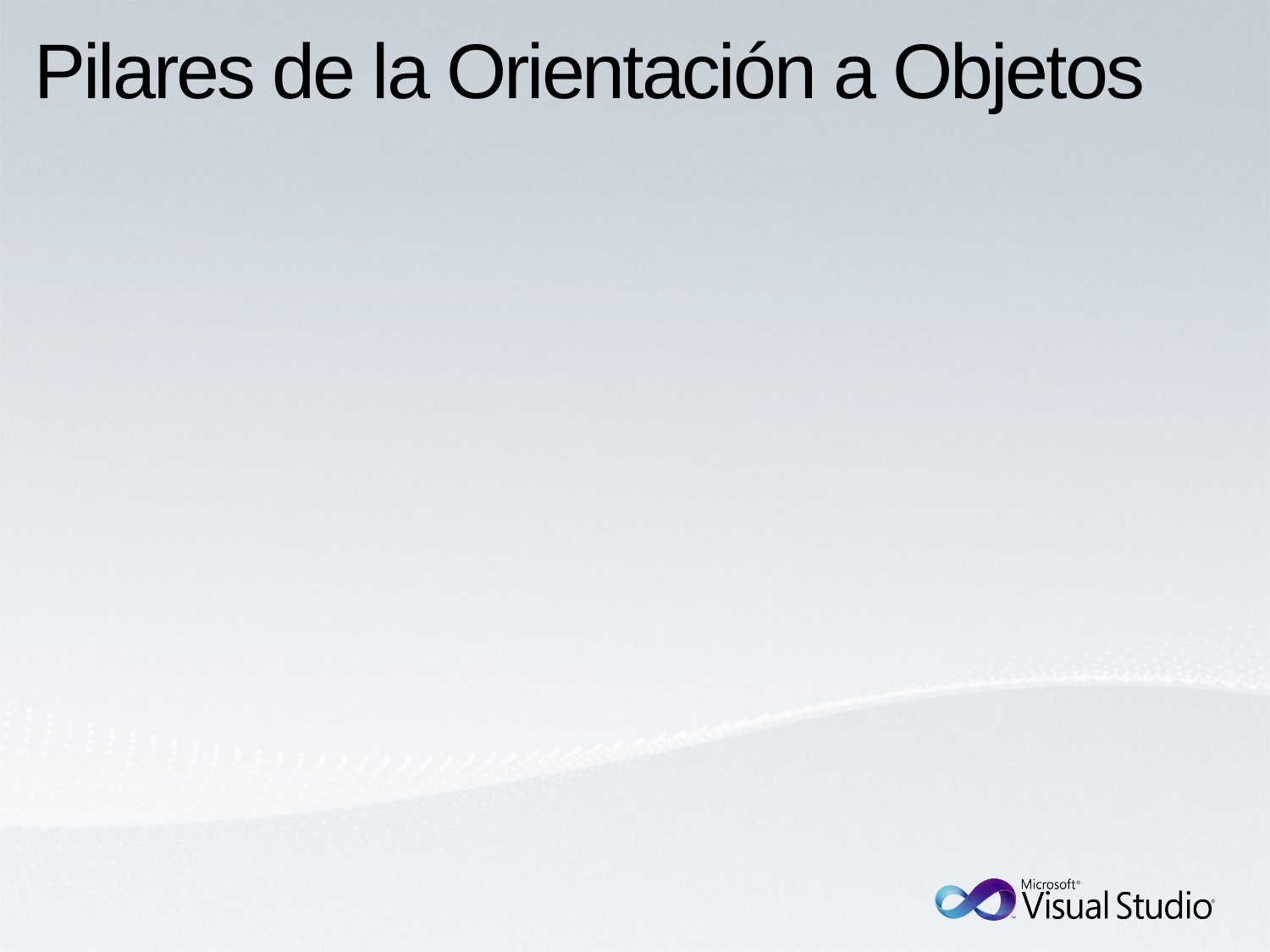

# Pilares de la Orientación a Objetos